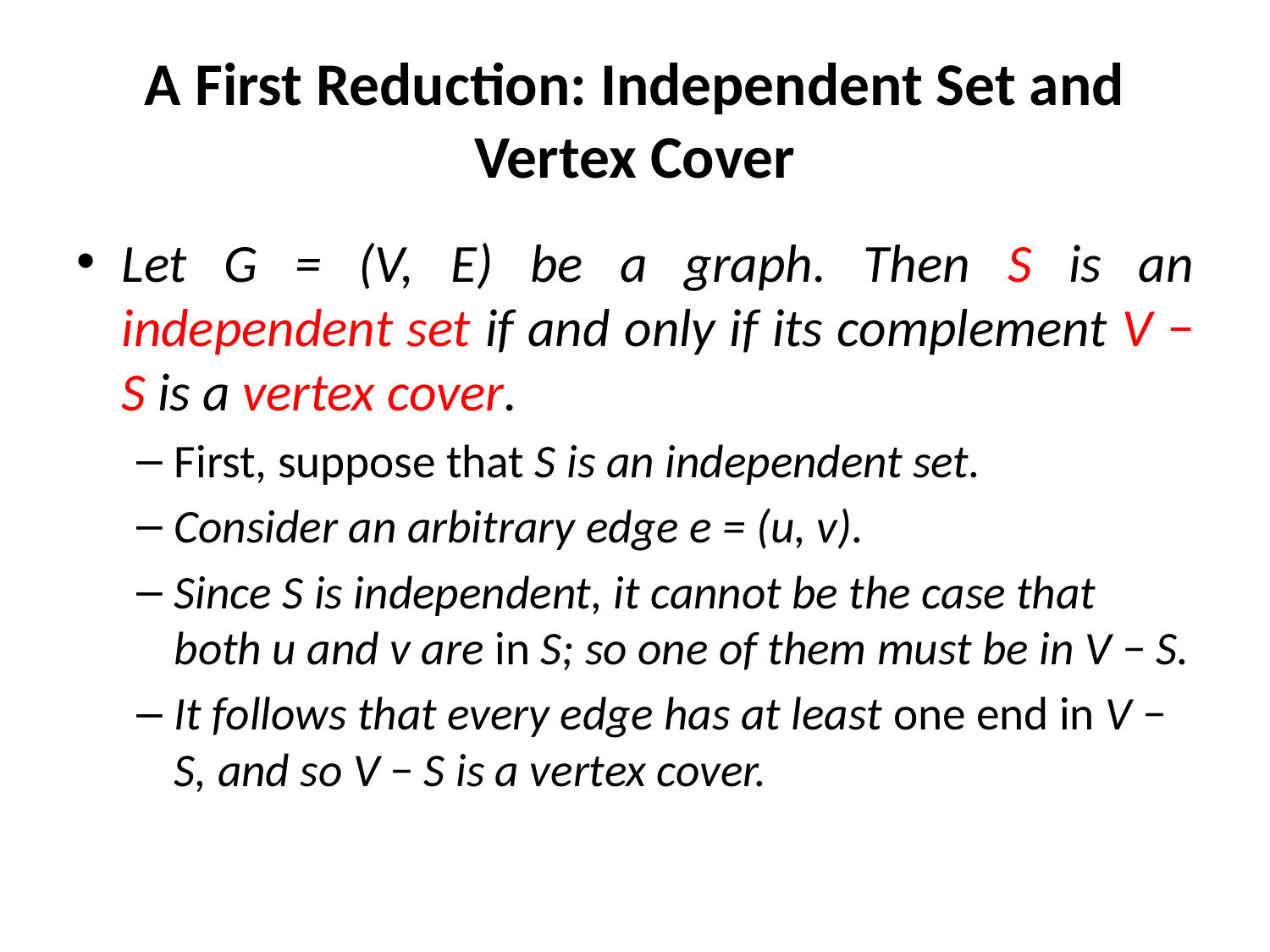

# A First Reduction: Independent Set and Vertex Cover
Let G = (V, E) be a graph. Then S is an independent set if and only if its complement V − S is a vertex cover.
First, suppose that S is an independent set.
Consider an arbitrary edge e = (u, v).
Since S is independent, it cannot be the case that both u and v are in S; so one of them must be in V − S.
It follows that every edge has at least one end in V − S, and so V − S is a vertex cover.